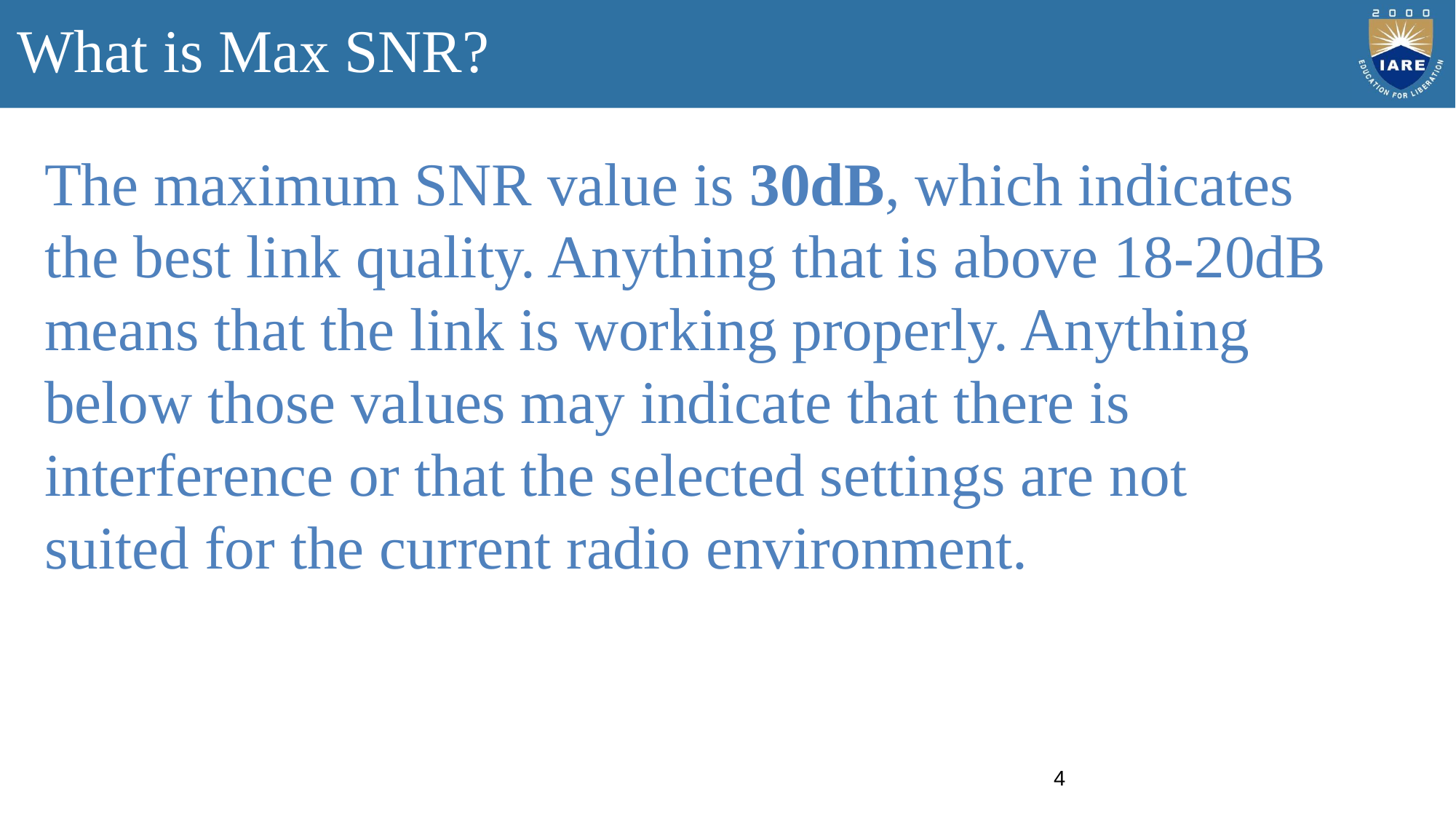

# What is Max SNR?
The maximum SNR value is 30dB, which indicates the best link quality. Anything that is above 18-20dB means that the link is working properly. Anything below those values may indicate that there is interference or that the selected settings are not suited for the current radio environment.
4